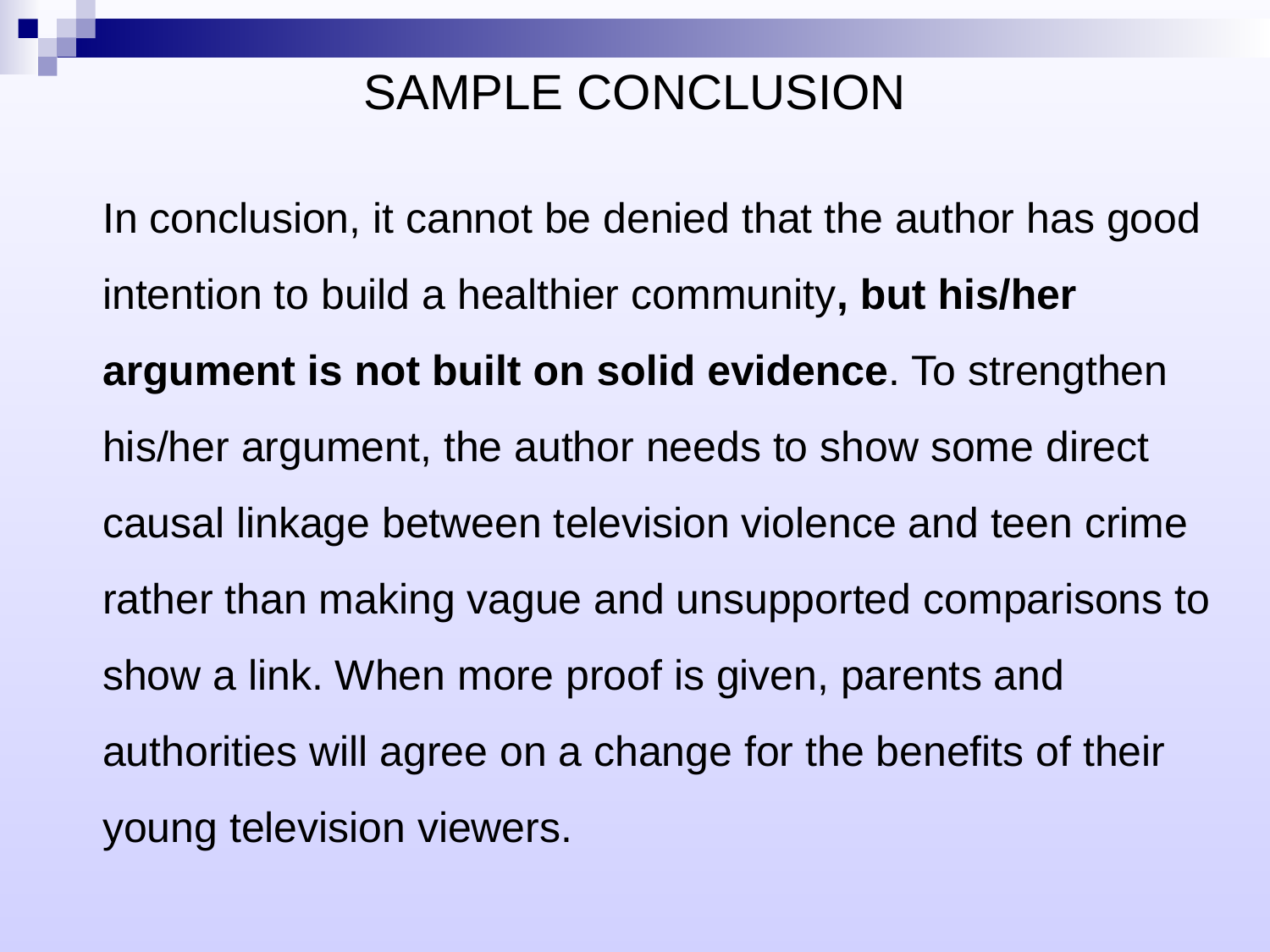

# SAMPLE CONCLUSION
	In conclusion, it cannot be denied that the author has good intention to build a healthier community, but his/her argument is not built on solid evidence. To strengthen his/her argument, the author needs to show some direct causal linkage between television violence and teen crime rather than making vague and unsupported comparisons to show a link. When more proof is given, parents and authorities will agree on a change for the benefits of their young television viewers.